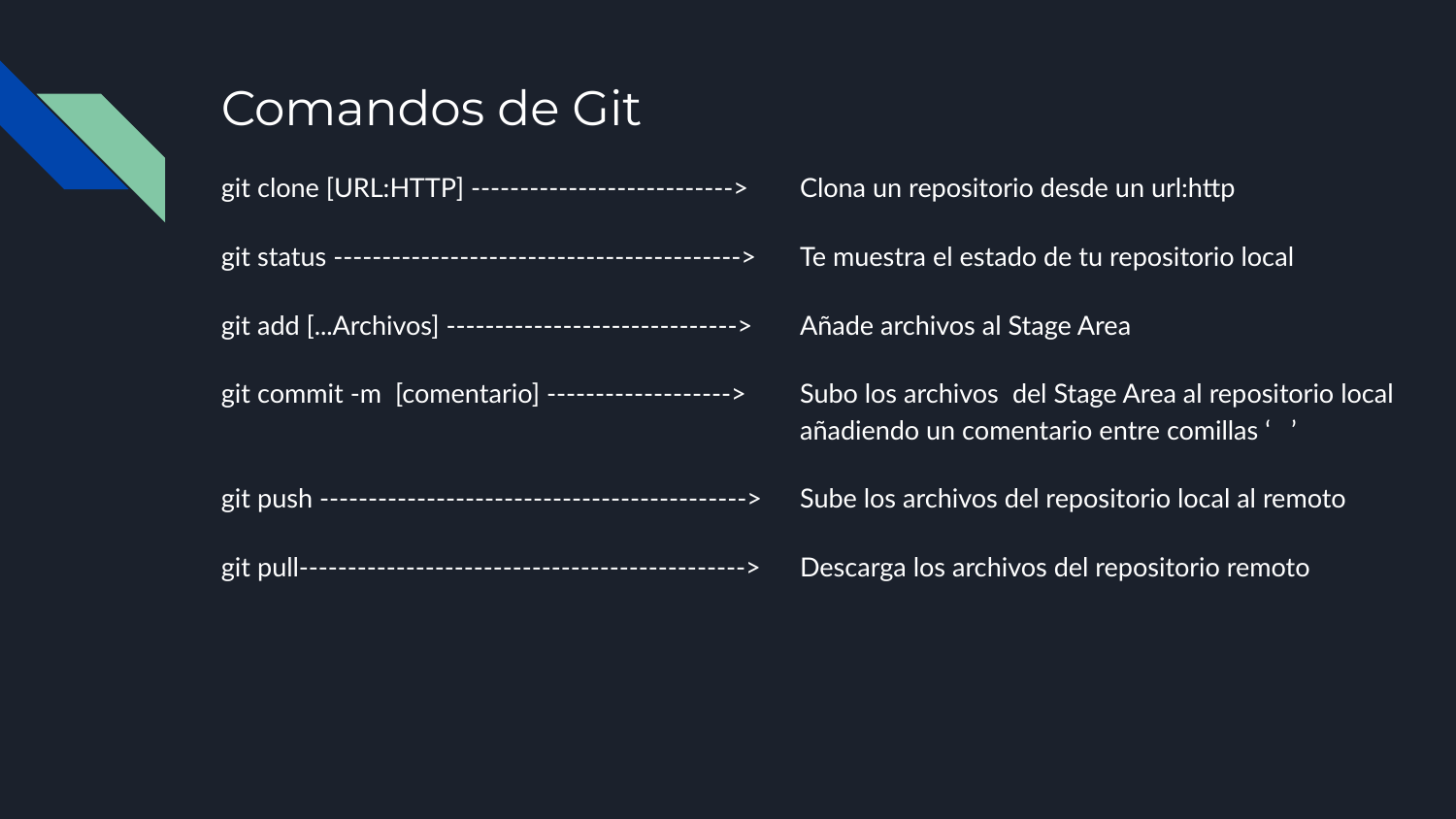

# Comandos de Git
git clone [URL:HTTP] --------------------------->
git status ------------------------------------------>
git add [...Archivos] ------------------------------>
git commit -m  [comentario] ------------------->
git push -------------------------------------------->
git pull---------------------------------------------->
Clona un repositorio desde un url:http
Te muestra el estado de tu repositorio local
Añade archivos al Stage Area
Subo los archivos  del Stage Area al repositorio local añadiendo un comentario entre comillas ‘   ’
Sube los archivos del repositorio local al remoto
Descarga los archivos del repositorio remoto